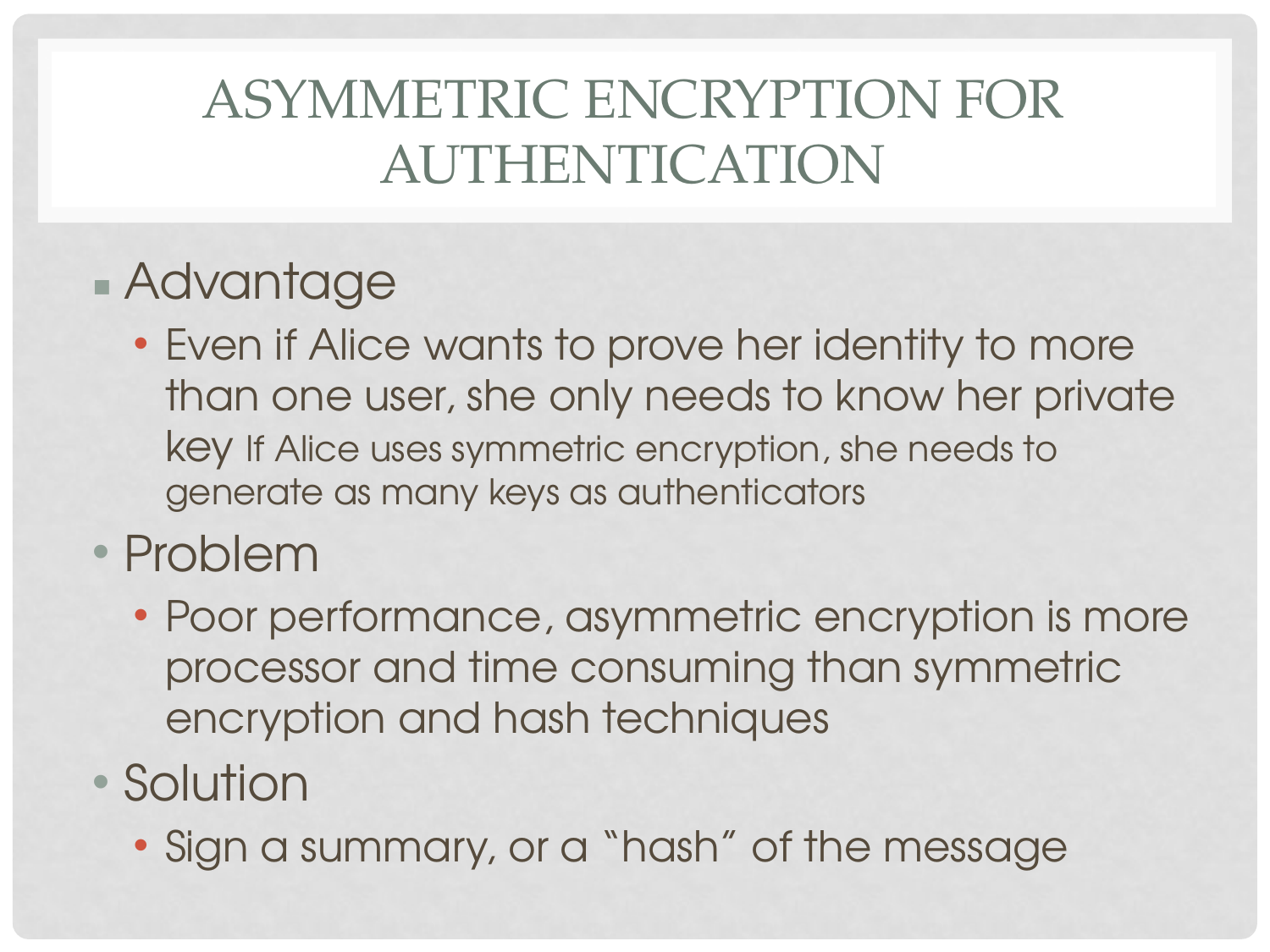

# ASYMMETRIC ENCRYPTION FOR AUTHENTICATION
Advantage
Even if Alice wants to prove her identity to more than one user, she only needs to know her private key If Alice uses symmetric encryption, she needs to generate as many keys as authenticators
Problem
Poor performance, asymmetric encryption is more processor and time consuming than symmetric encryption and hash techniques
Solution
Sign a summary, or a “hash” of the message